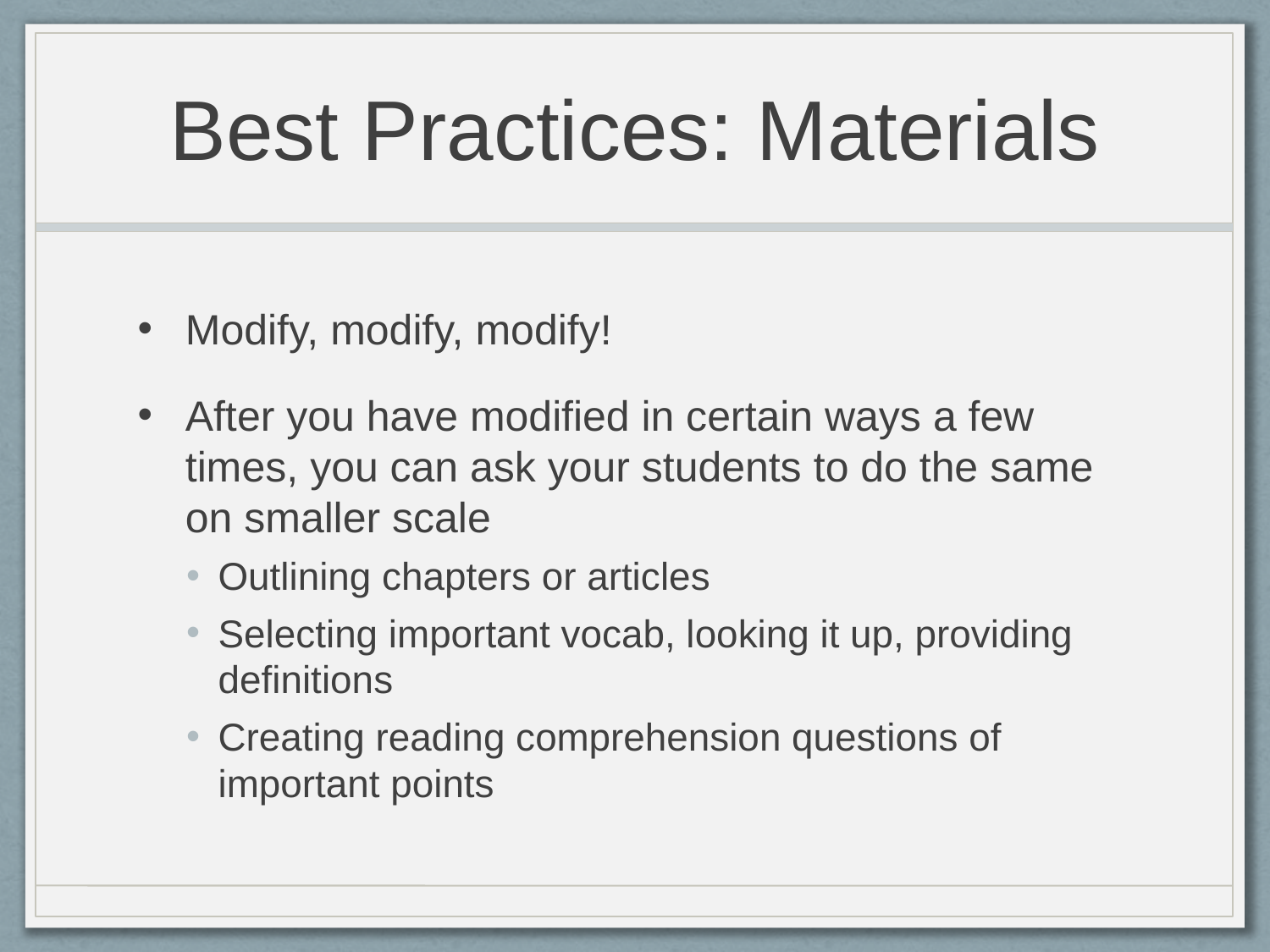

# Best Practices: Materials
Modify, modify, modify!
After you have modified in certain ways a few times, you can ask your students to do the same on smaller scale
Outlining chapters or articles
Selecting important vocab, looking it up, providing definitions
Creating reading comprehension questions of important points